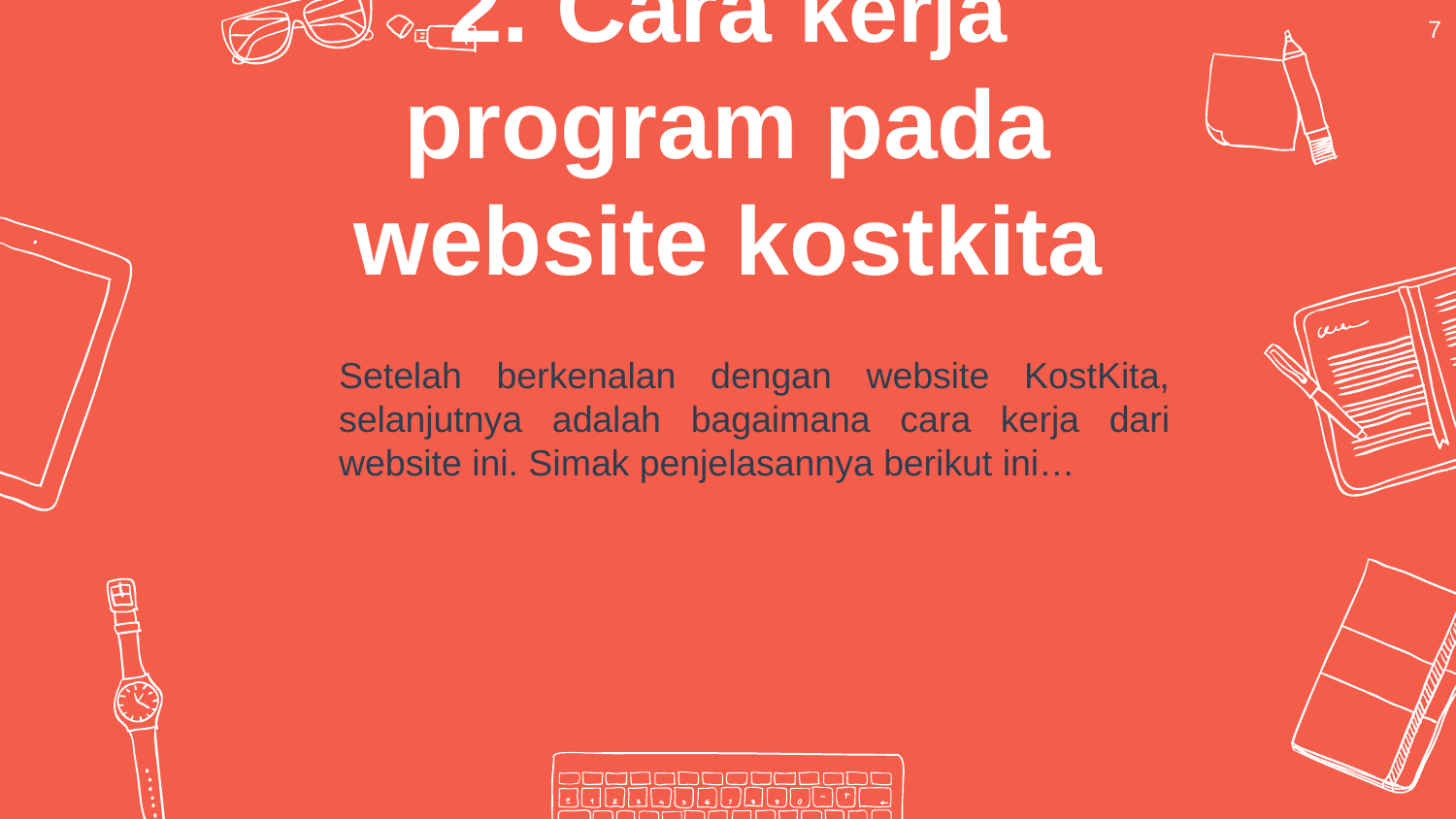

7
2. Cara kerja program pada website kostkita
Setelah berkenalan dengan website KostKita, selanjutnya adalah bagaimana cara kerja dari website ini. Simak penjelasannya berikut ini…